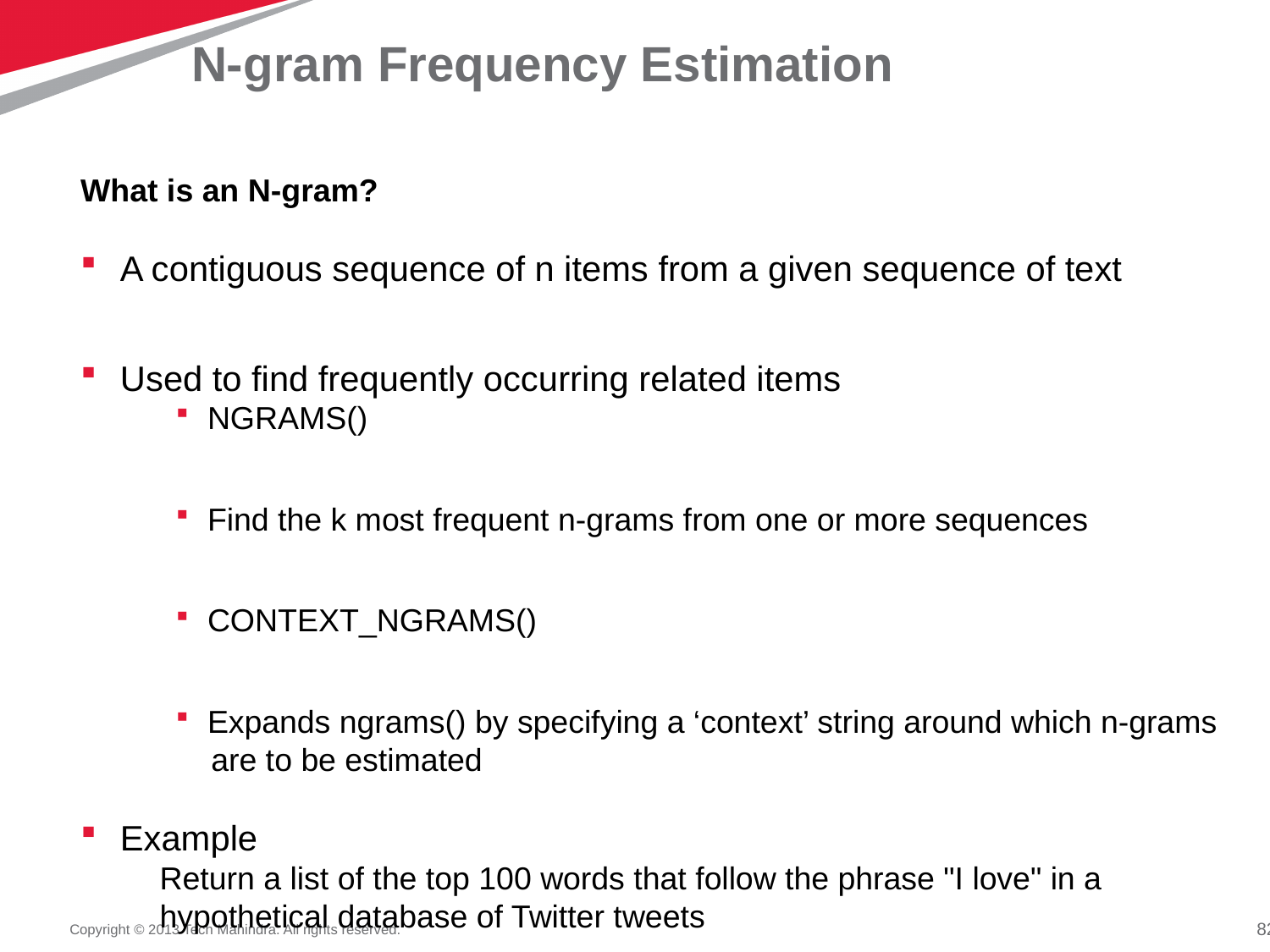

# N-gram Frequency Estimation
What is an N-gram?

A contiguous sequence of n items from a given sequence of text

Used to find frequently occurring related items
NGRAMS()

Find the k most frequent n-grams from one or more sequences

CONTEXT_NGRAMS()

Expands ngrams() by specifying a ‘context’ string around which n-grams
    are to be estimated

Example
	Return a list of the top 100 words that follow the phrase "I love" in a
	hypothetical database of Twitter tweets